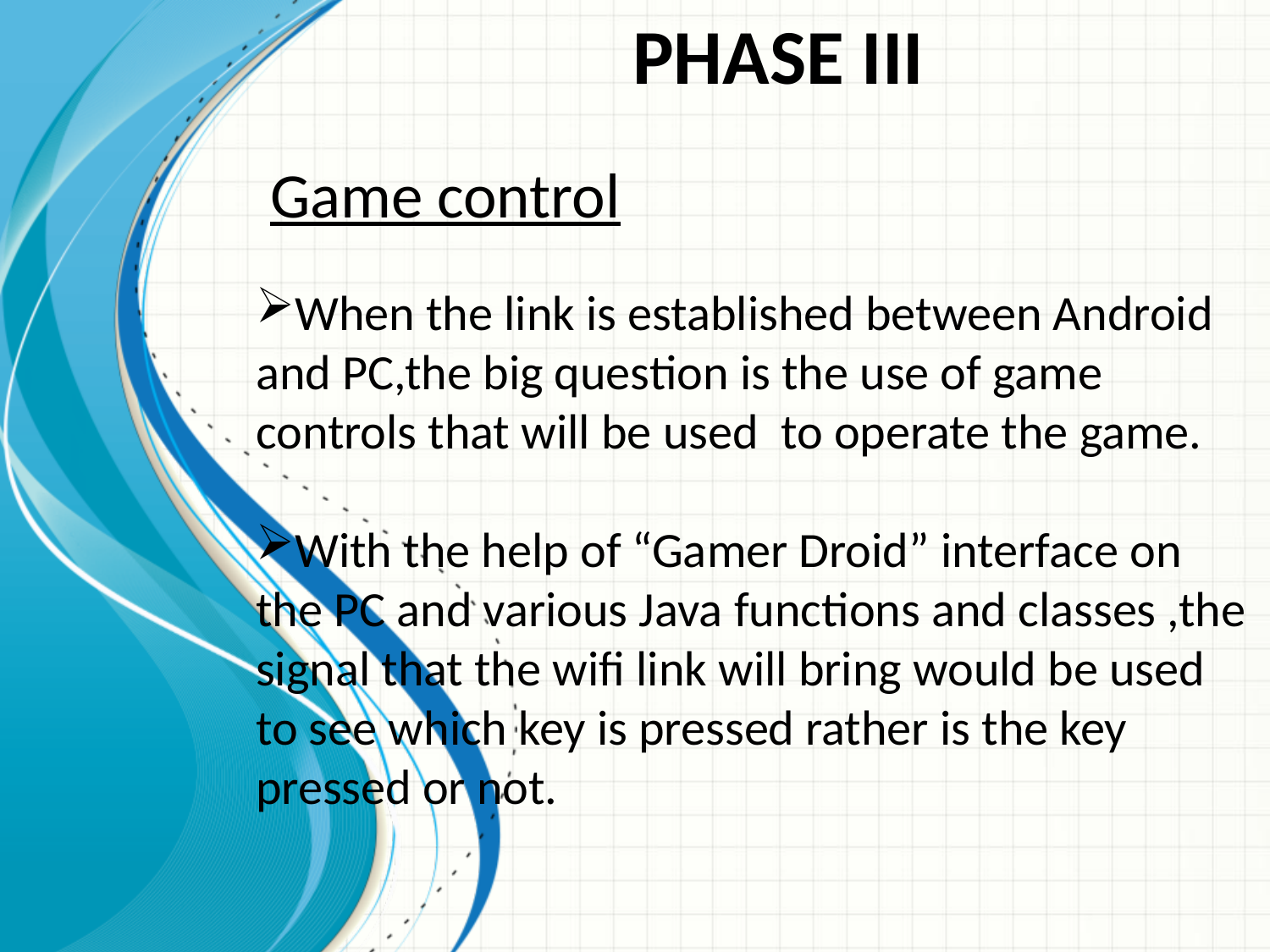

# Phase III
 Game control

When the link is established between Android and PC,the big question is the use of game controls that will be used  to operate the game.

With the help of “Gamer Droid” interface on the PC and various Java functions and classes ,the signal that the wifi link will bring would be used to see which key is pressed rather is the key pressed or not.